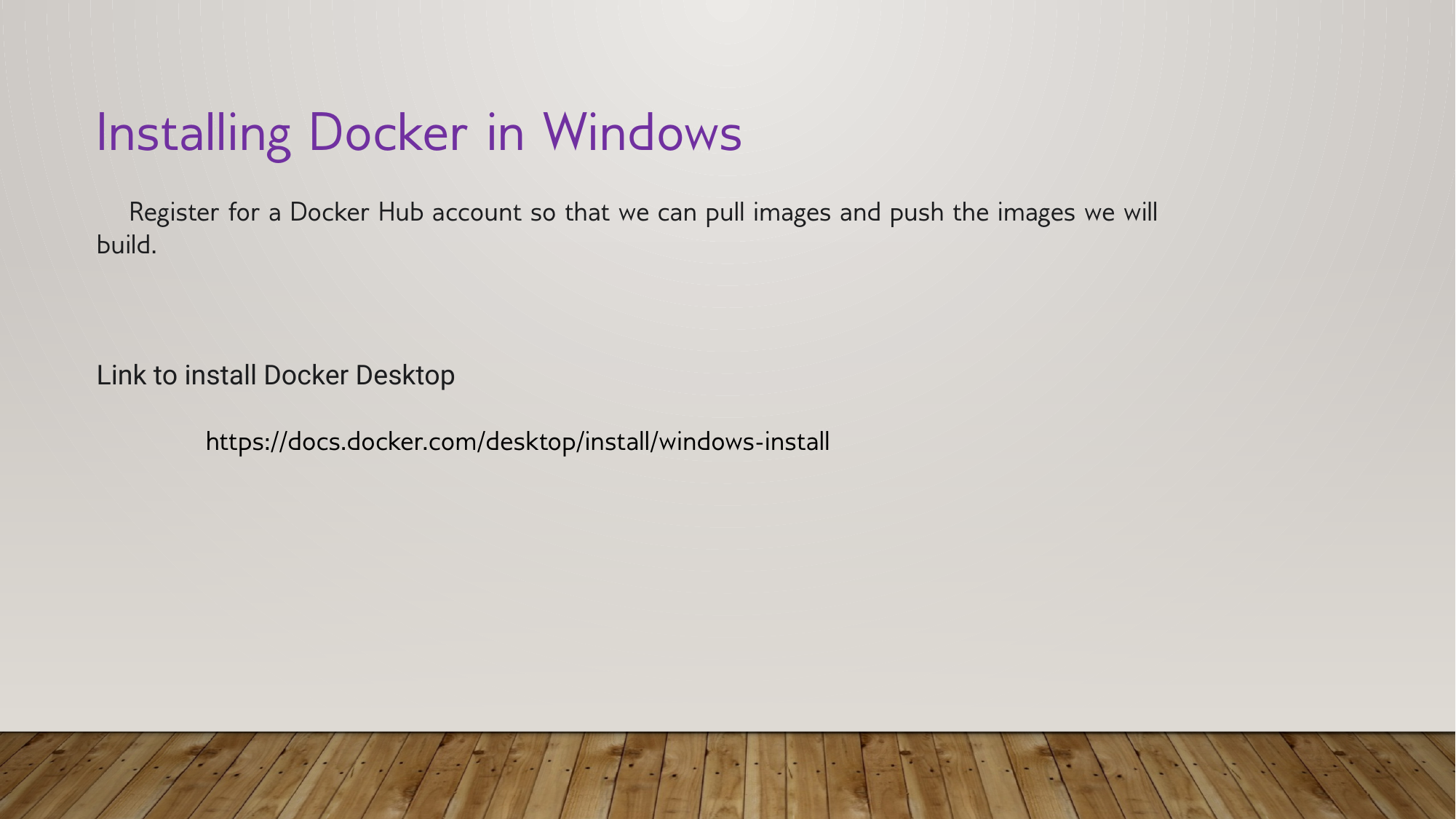

Installing Docker in Windows

    Register for a Docker Hub account so that we can pull images and push the images we will build.

Link to install Docker Desktop

	https://docs.docker.com/desktop/install/windows-install